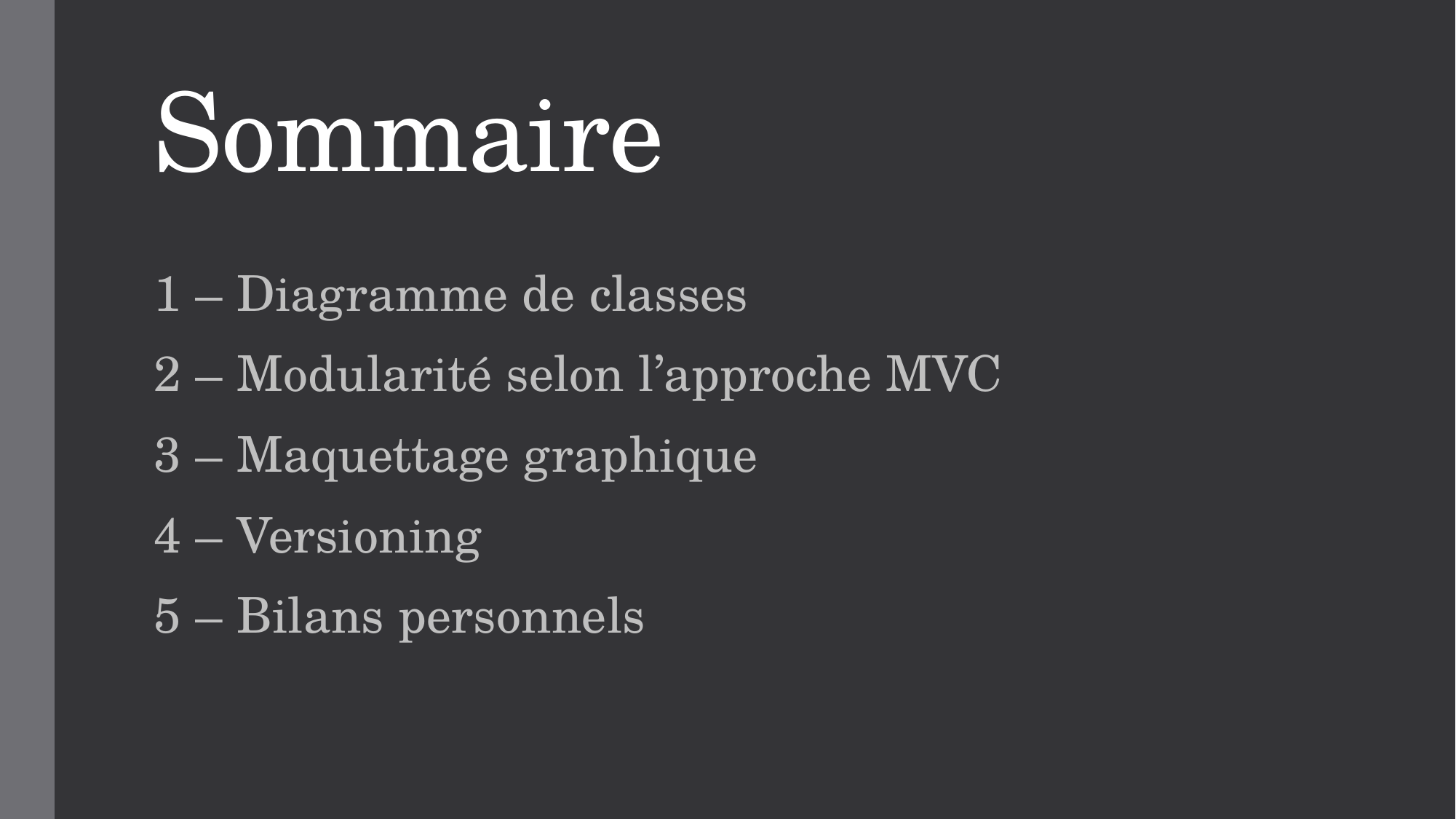

# Sommaire
1 – Diagramme de classes
2 – Modularité selon l’approche MVC
3 – Maquettage graphique
4 – Versioning
5 – Bilans personnels